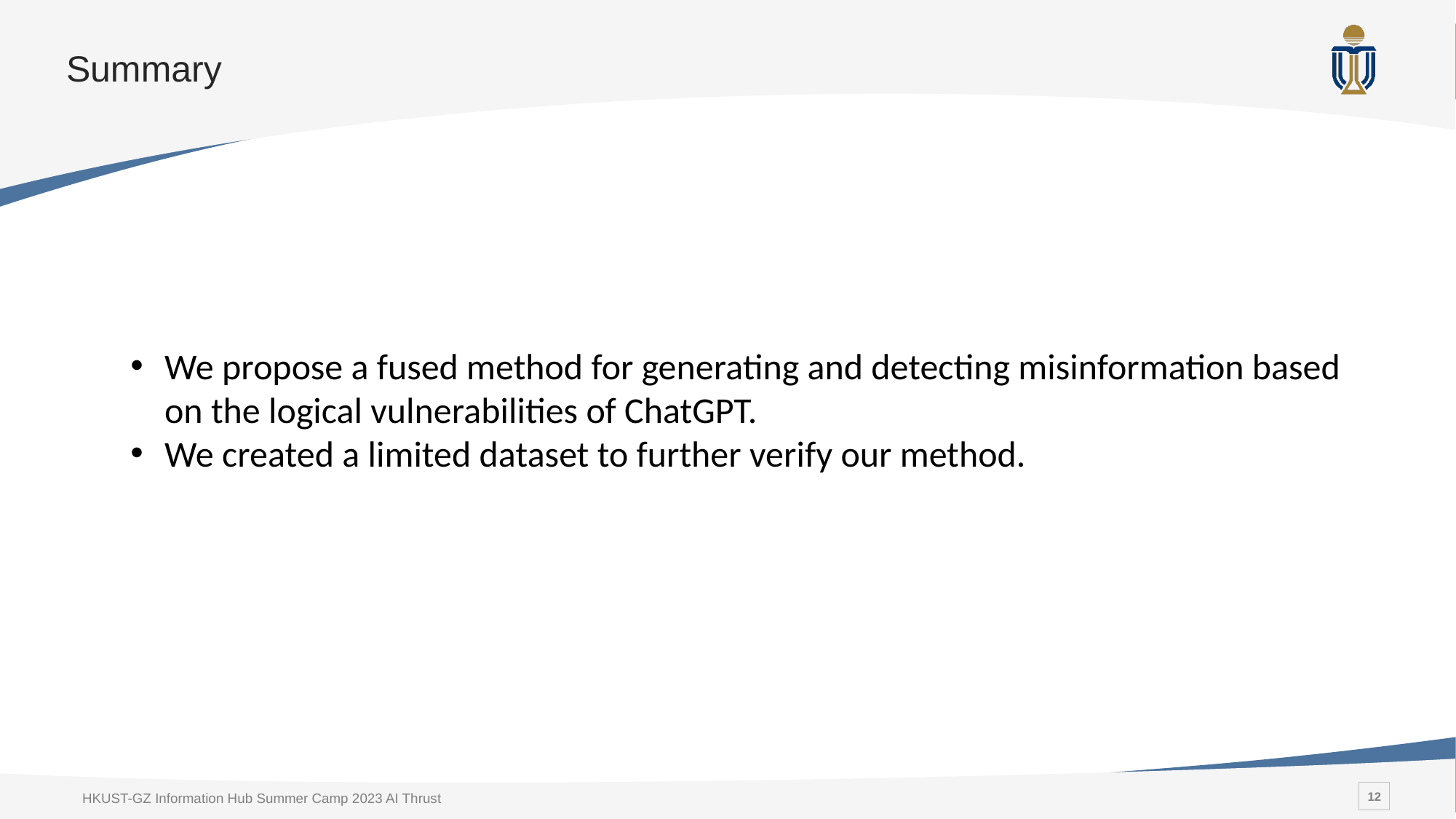

# Summary
We propose a fused method for generating and detecting misinformation based on the logical vulnerabilities of ChatGPT.
We created a limited dataset to further verify our method.